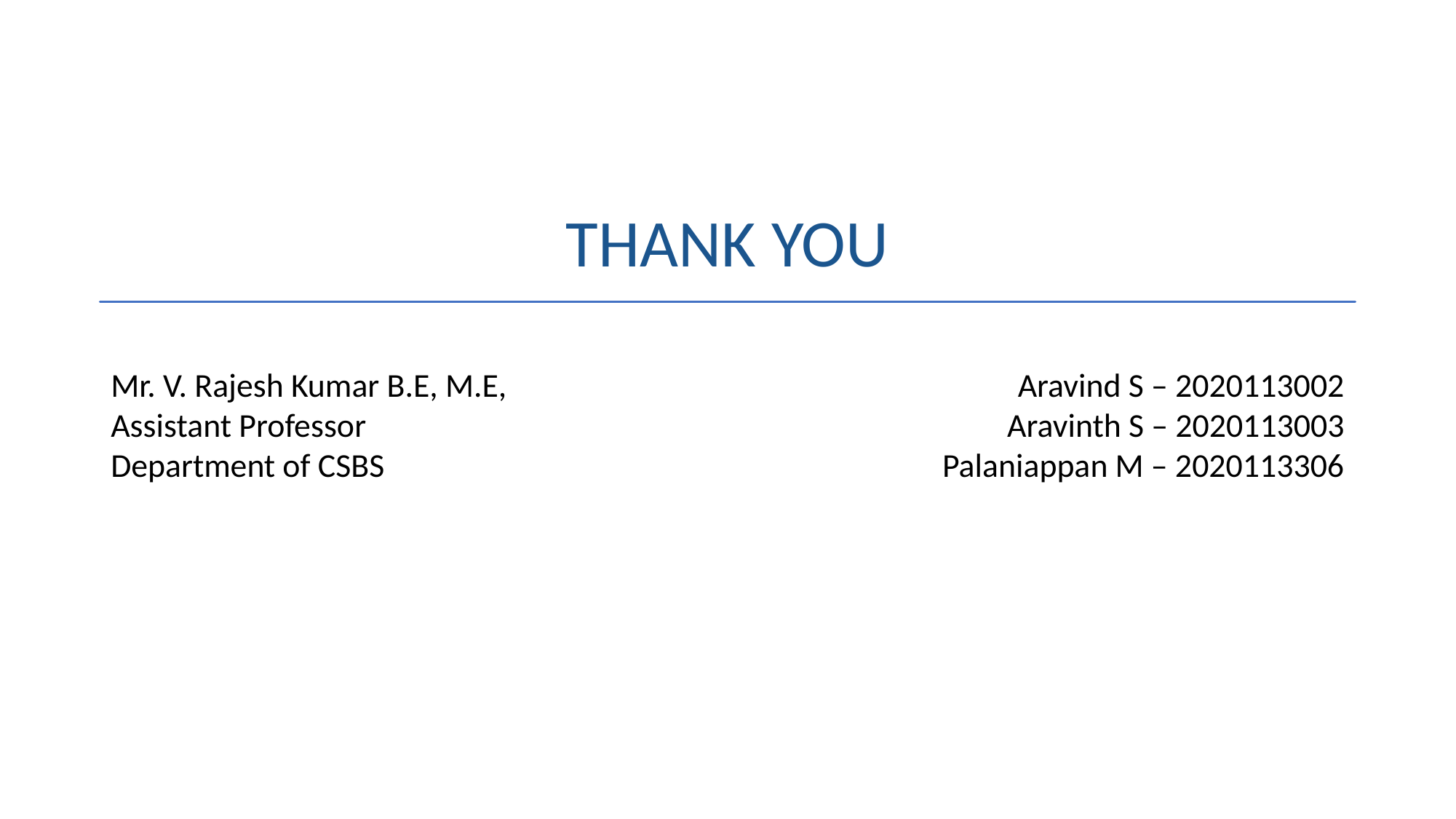

# THANK YOU
Mr. V. Rajesh Kumar B.E, M.E,
Assistant Professor
Department of CSBS
Aravind S – 2020113002
Aravinth S – 2020113003
Palaniappan M – 2020113306